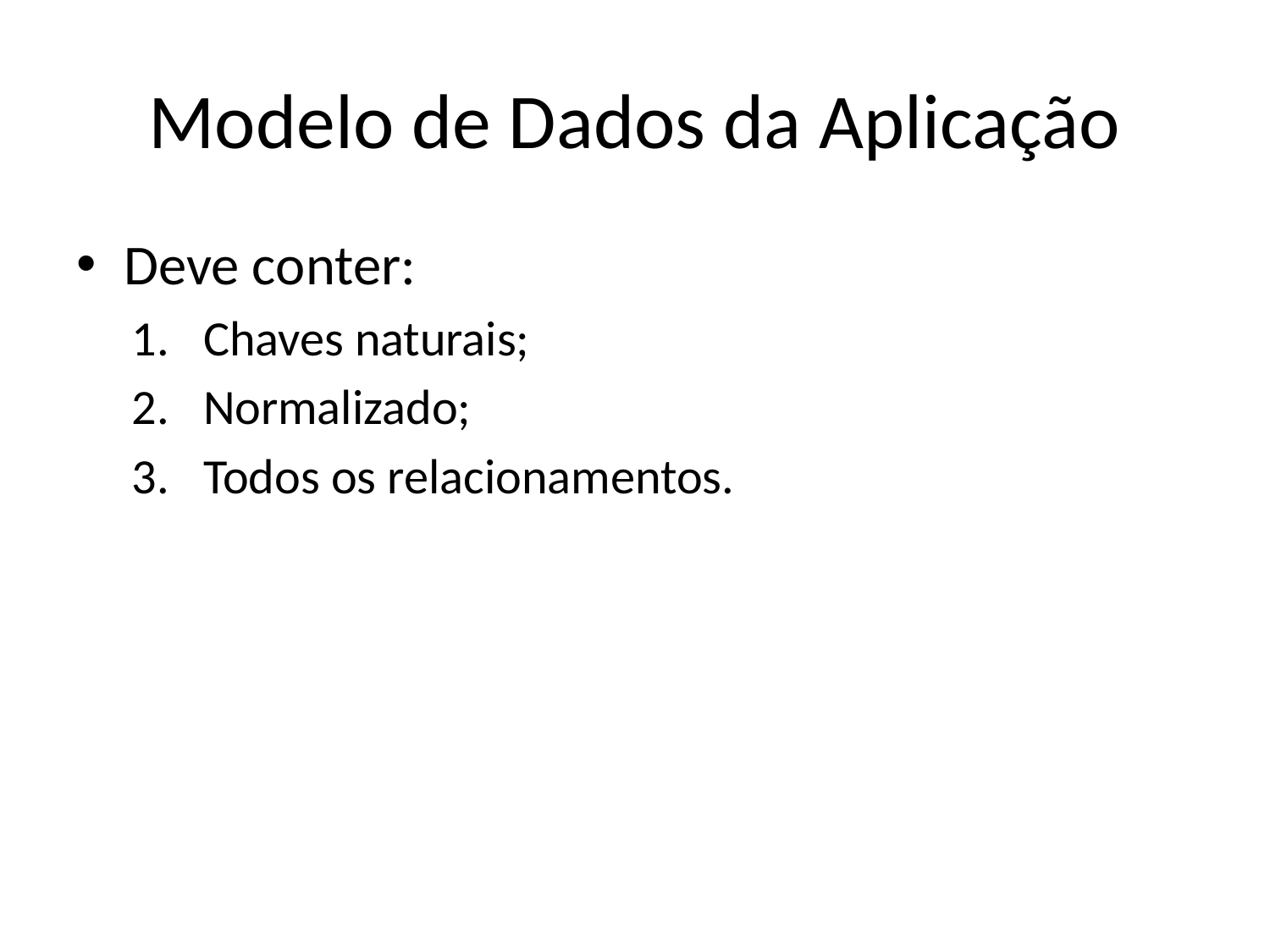

# Modelo de Dados da Aplicação
Deve conter:
Chaves naturais;
Normalizado;
Todos os relacionamentos.